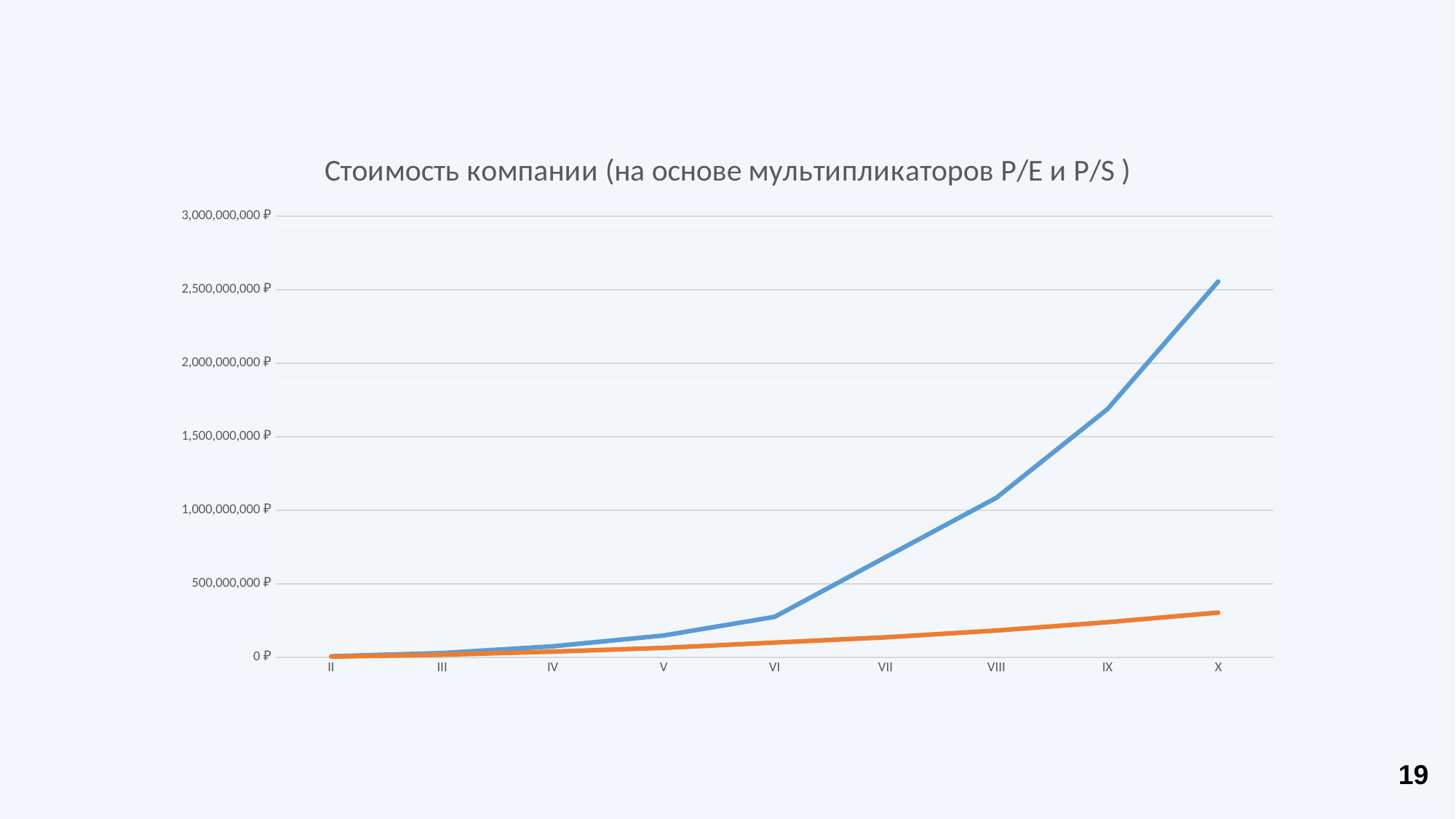

### Chart: Стоимость компании (на основе мультипликаторов P/E и P/S )

| Category | 0,0765 | 0,2789 |
|---|---|---|
| II | 7067594.042082818 | 4744926.491341034 |
| III | 28734877.84068585 | 17573251.812274043 |
| IV | 74978476.81007276 | 38597292.16119385 |
| V | 148757208.47528136 | 64457831.462067276 |
| VI | 275368298.69186205 | 100435919.23773614 |
| VII | 681063323.7425323 | 135965997.7009307 |
| VIII | 1085233918.7296743 | 182365896.59576502 |
| IX | 1686867436.9596772 | 238604521.20398116 |
| X | 2555862746.237151 | 304307522.67256844 |
19